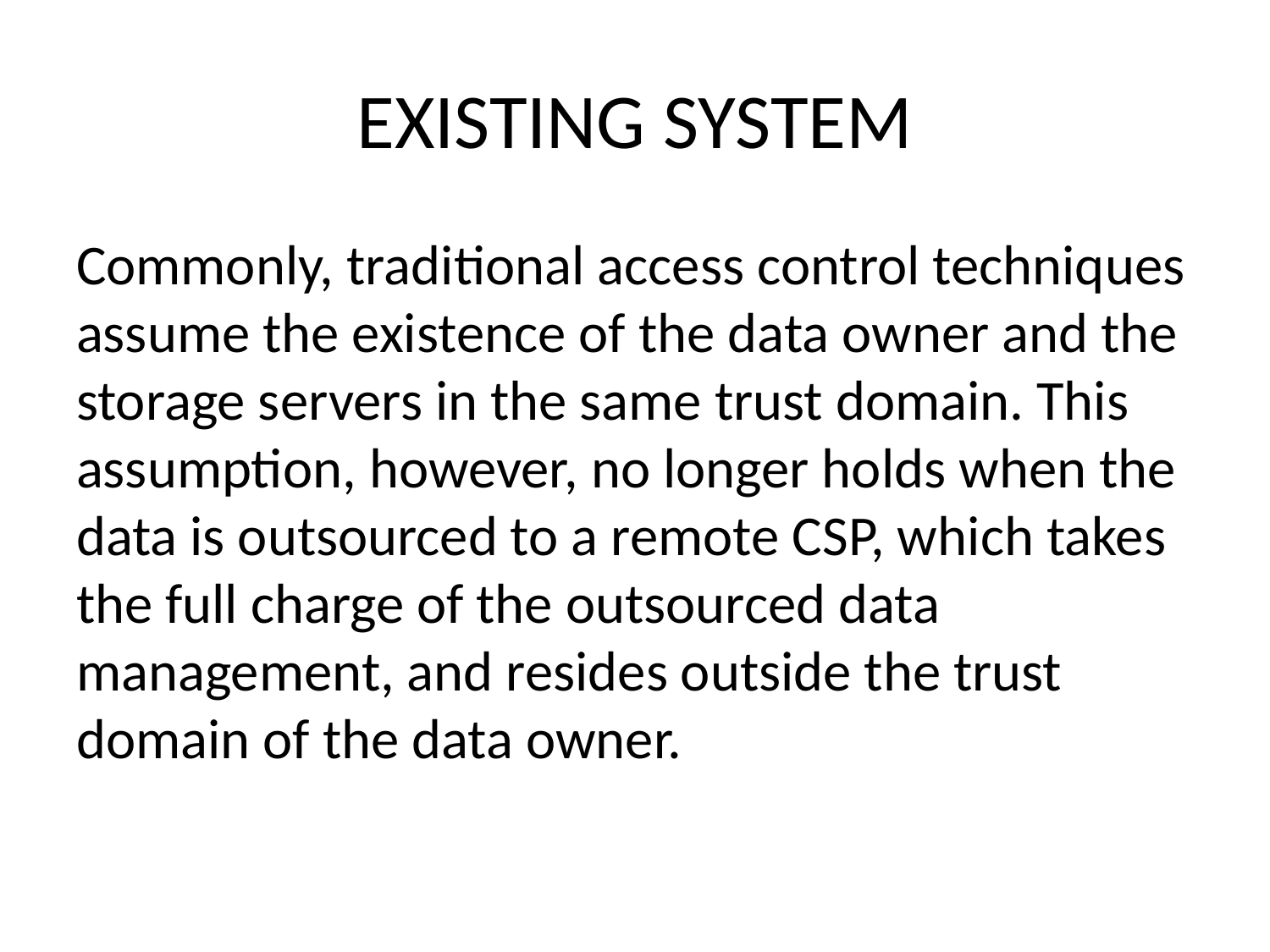

# EXISTING SYSTEM
Commonly, traditional access control techniques assume the existence of the data owner and the storage servers in the same trust domain. This assumption, however, no longer holds when the data is outsourced to a remote CSP, which takes the full charge of the outsourced data management, and resides outside the trust domain of the data owner.